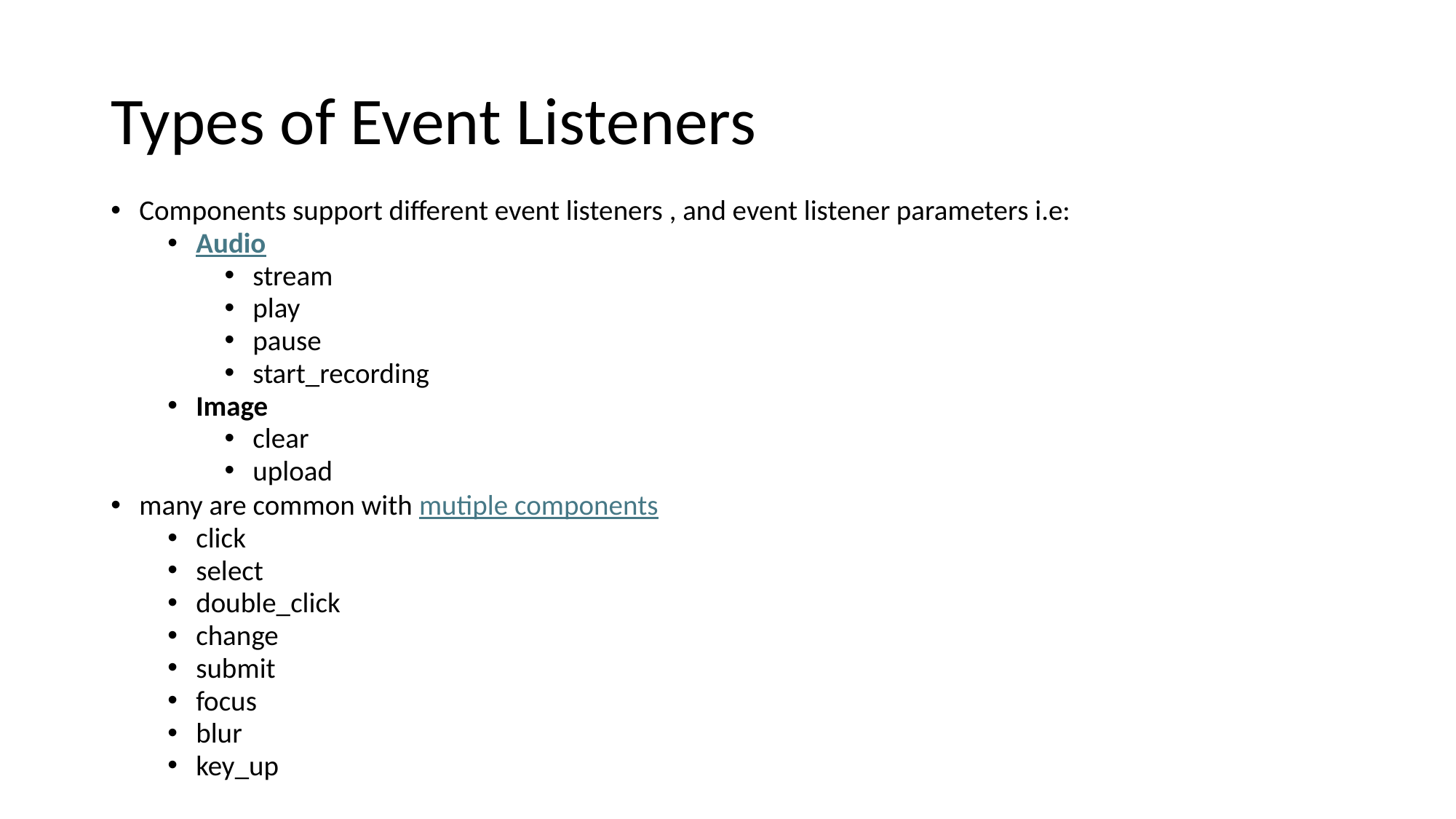

# Types of Event Listeners
Components support different event listeners , and event listener parameters i.e:
Audio
stream
play
pause
start_recording
Image
clear
upload
many are common with mutiple components
click
select
double_click
change
submit
focus
blur
key_up